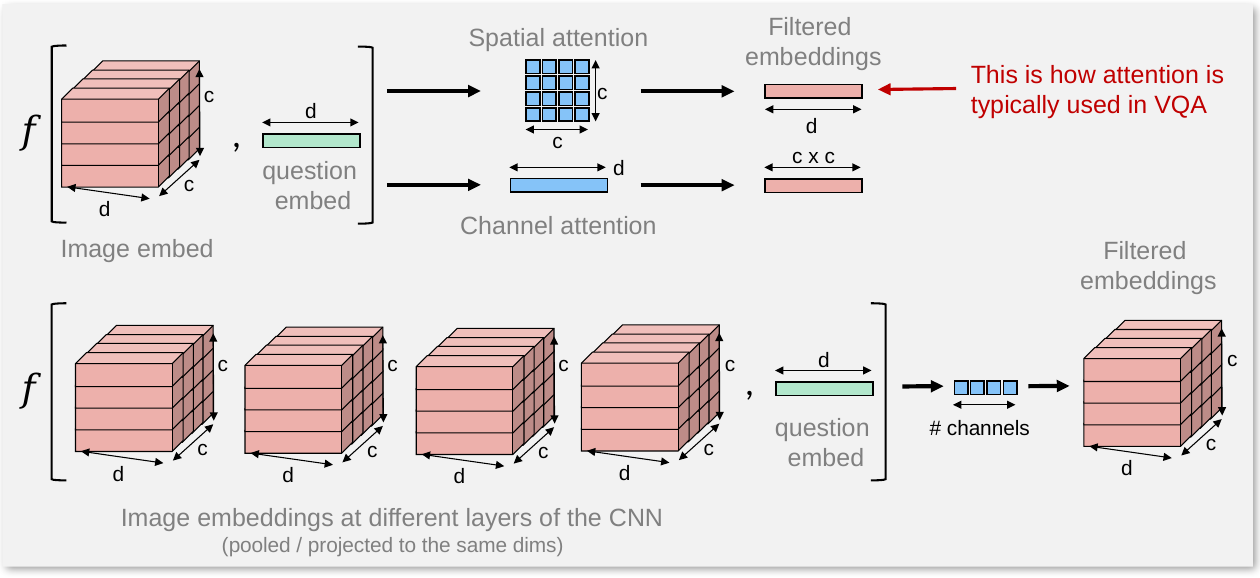

Filtered
embeddings

Spatial attention

This is how attention is typically used in VQA

c
c

d

𝑓
,
d

c
c x c

d
question
embed
c

d
Channel attention
Image embed
Filtered
embeddings

c
d

c
c
c
c
,
𝑓

question
embed
# channels
c
c
c
c
c
d
d
d
d
d
Image embeddings at different layers of the CNN
(pooled / projected to the same dims)